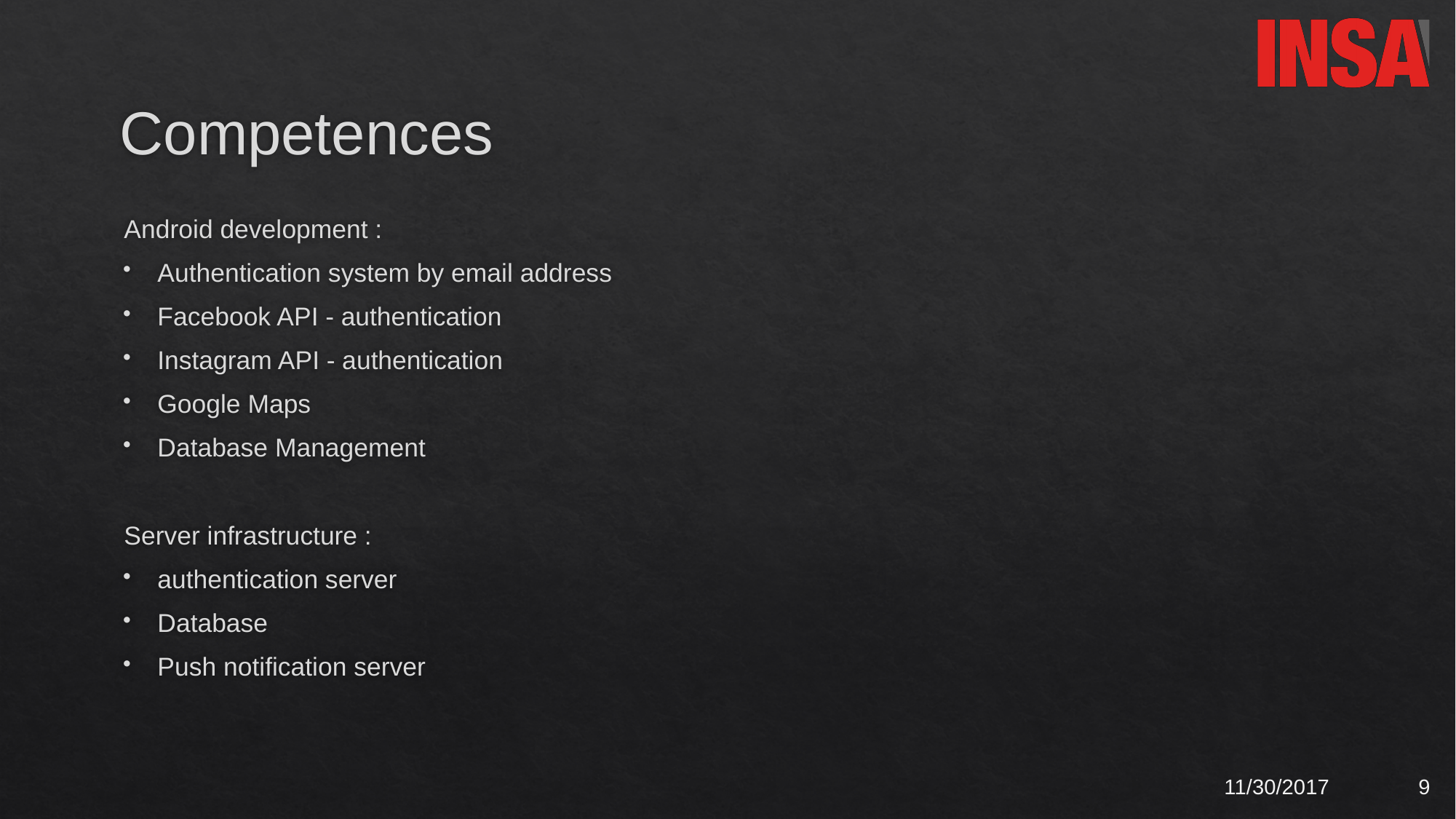

# Competences
Android development :
Authentication system by email address
Facebook API - authentication
Instagram API - authentication
Google Maps
Database Management

Server infrastructure :
authentication server
Database
Push notification server
11/30/2017
9